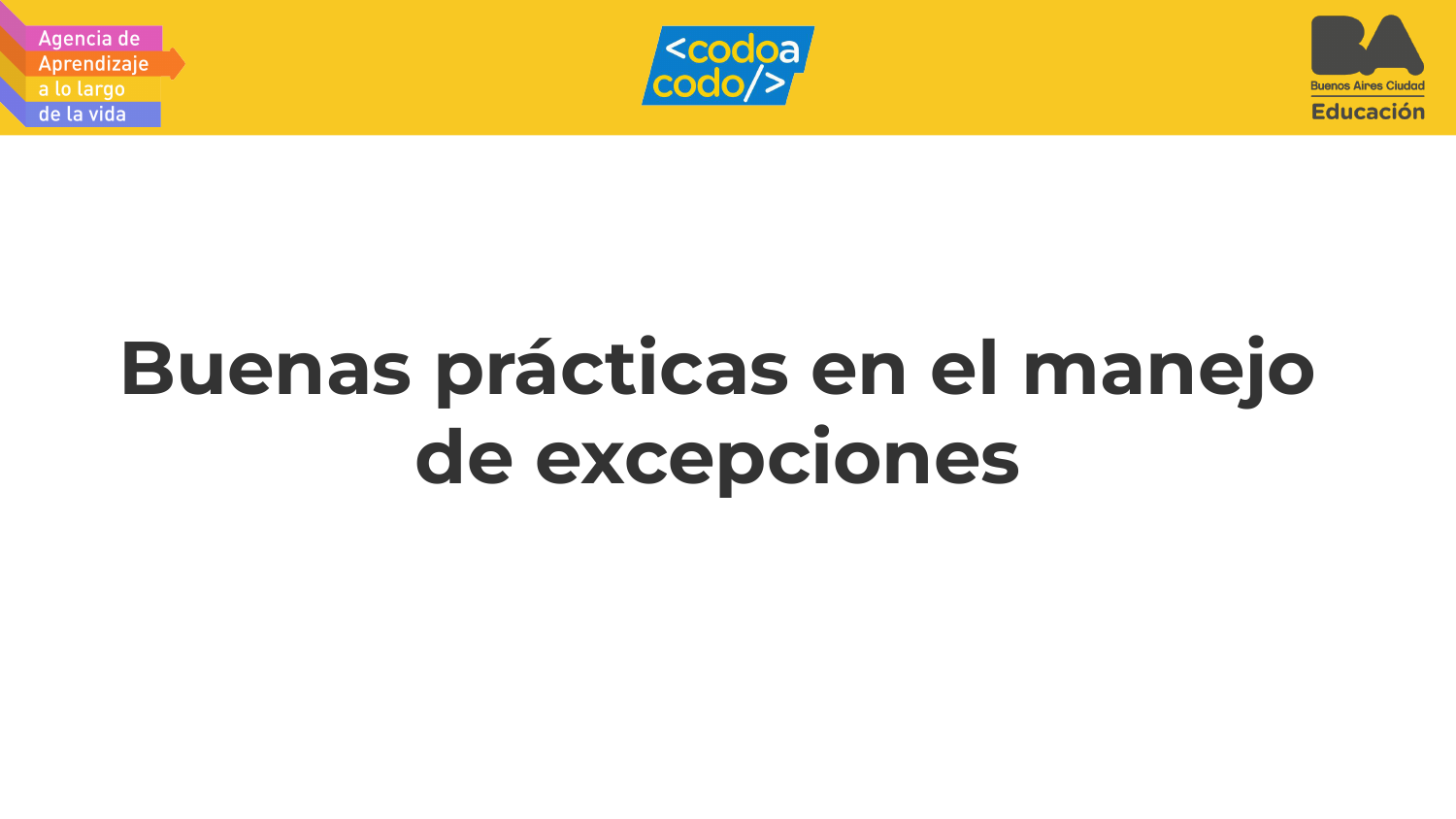

# Buenas prácticas en el manejo de excepciones